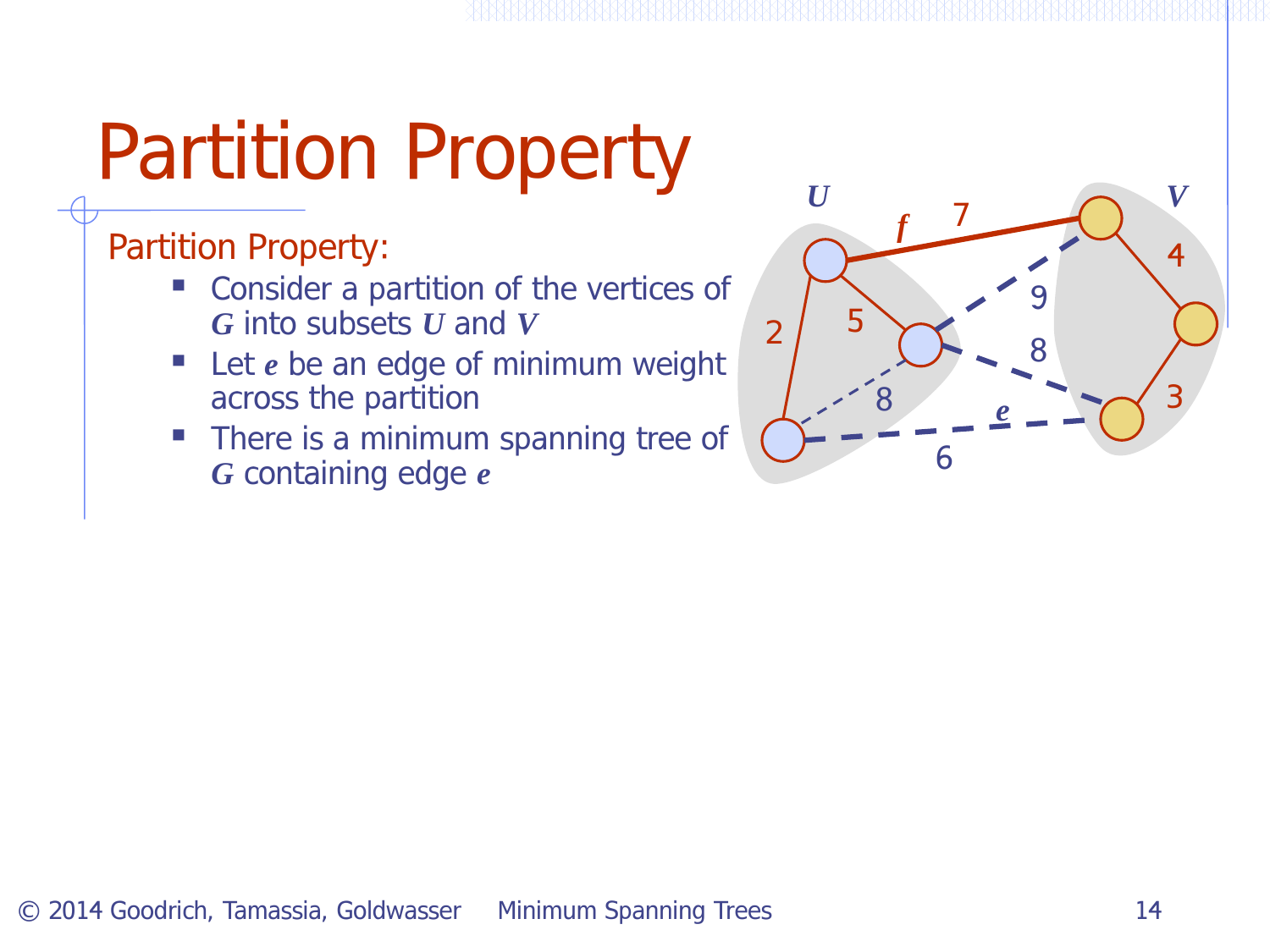

# Partition Property
U

V
7

f

Partition Property:
Consider a partition of the vertices of G into subsets U and V
Let e be an edge of minimum weight across the partition
There is a minimum spanning tree of G containing edge e
4

9
5

2

8
3
8
e

6
Minimum Spanning Trees
14